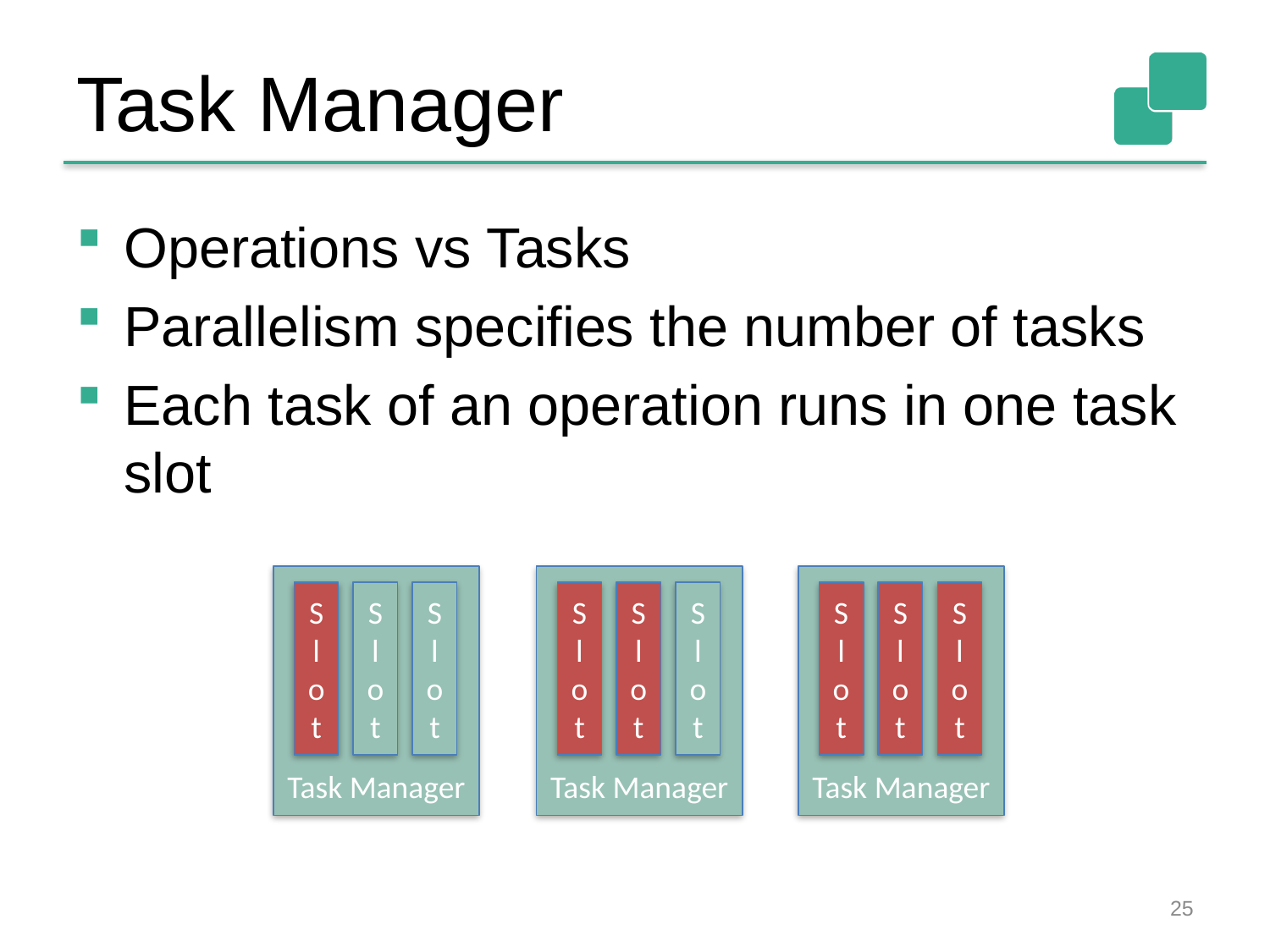

# Task Manager
Operations vs Tasks
Parallelism specifies the number of tasks
Each task of an operation runs in one task slot

Task Manager
Slot
Slot
Slot

Task Manager
Slot
Slot
Slot

Task Manager
Slot
Slot
Slot
25